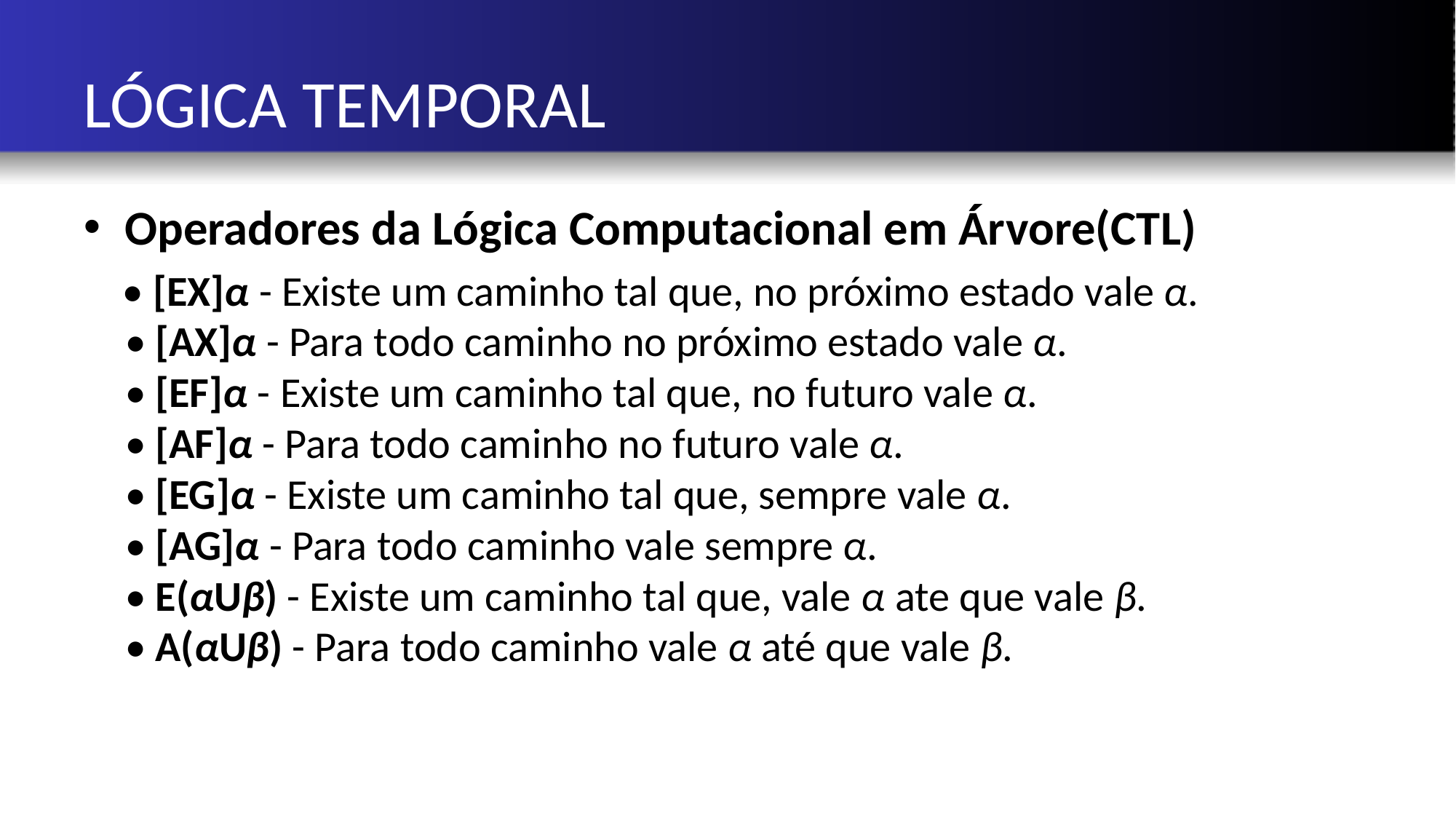

# LÓGICA TEMPORAL
Operadores da Lógica Computacional em Árvore(CTL)
    • [EX]α - Existe um caminho tal que, no próximo estado vale α.
• [AX]α - Para todo caminho no próximo estado vale α.
• [EF]α - Existe um caminho tal que, no futuro vale α.
• [AF]α - Para todo caminho no futuro vale α.
• [EG]α - Existe um caminho tal que, sempre vale α.
• [AG]α - Para todo caminho vale sempre α.
• E(αUβ) - Existe um caminho tal que, vale α ate que vale β.
• A(αUβ) - Para todo caminho vale α até que vale β.